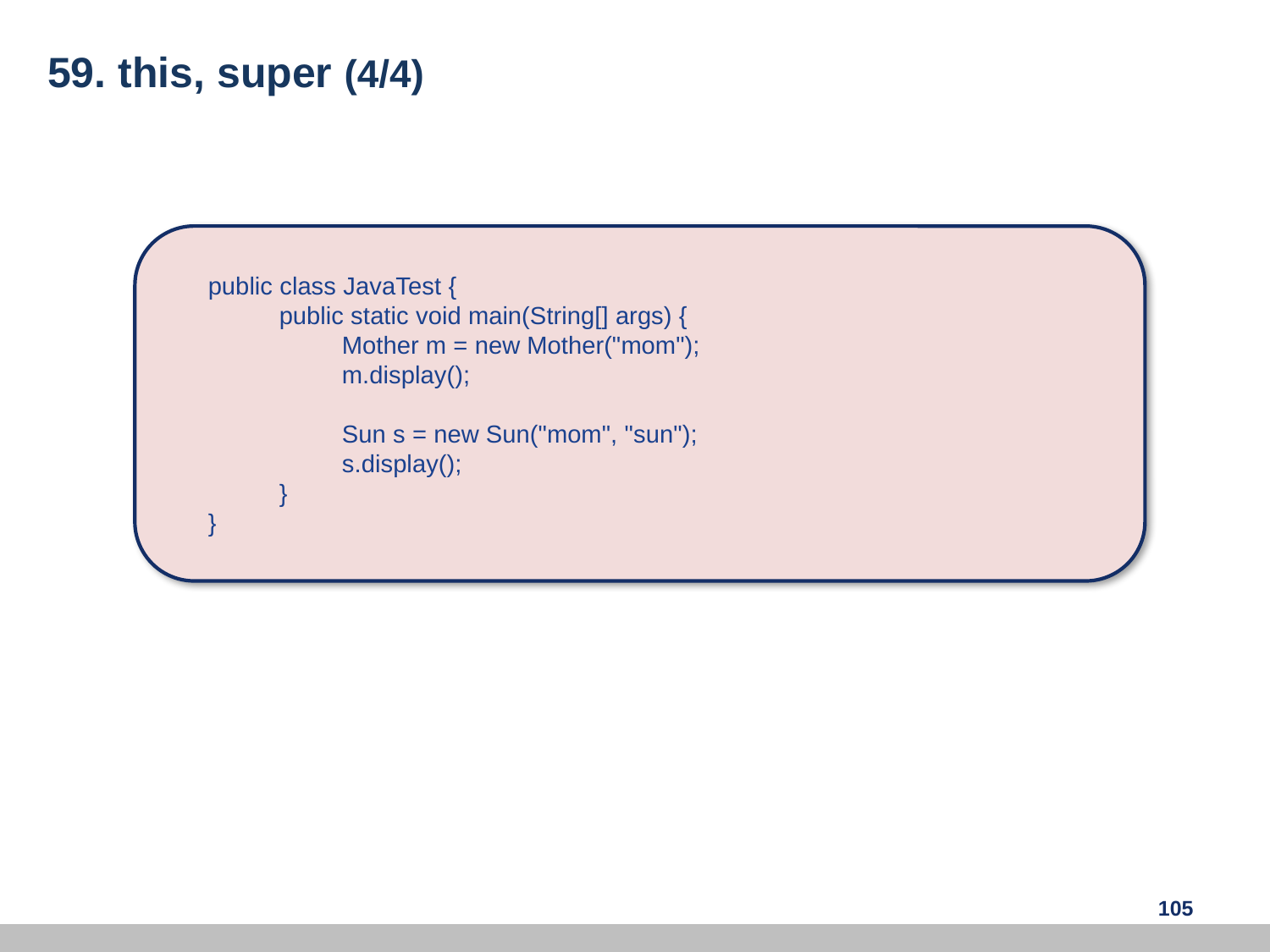

59. this, super (4/4)
        public class JavaTest {
	public static void main(String[] args) {
	         Mother m = new Mother("mom");
	         m.display();

	         Sun s = new Sun("mom", "sun");
	         s.display();
	}
        }
105